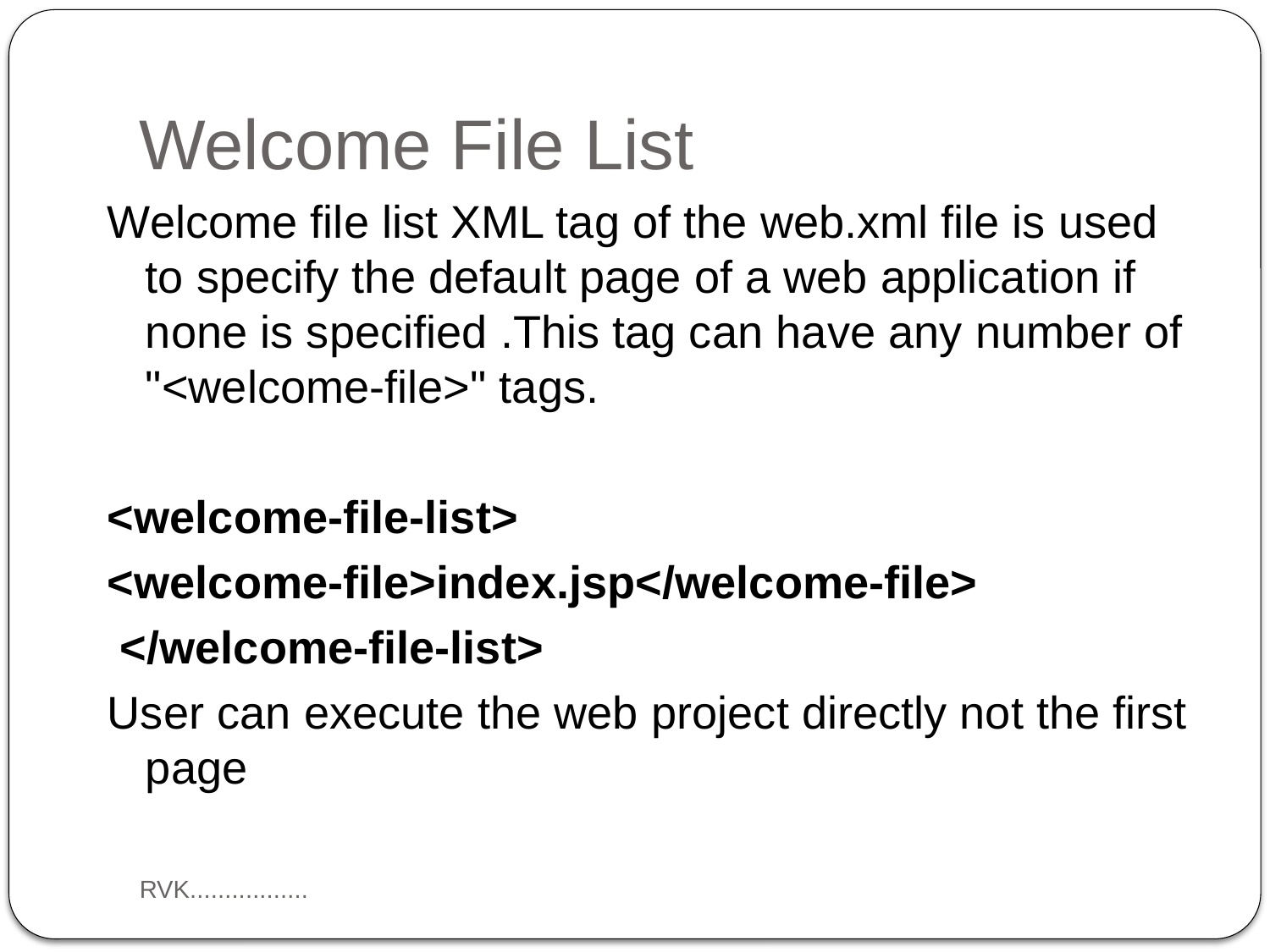

# Welcome File List
Welcome file list XML tag of the web.xml file is used to specify the default page of a web application if none is specified .This tag can have any number of "<welcome-file>" tags.

<welcome-file-list>
<welcome-file>index.jsp</welcome-file>
 </welcome-file-list>
User can execute the web project directly not the first page
RVK.................